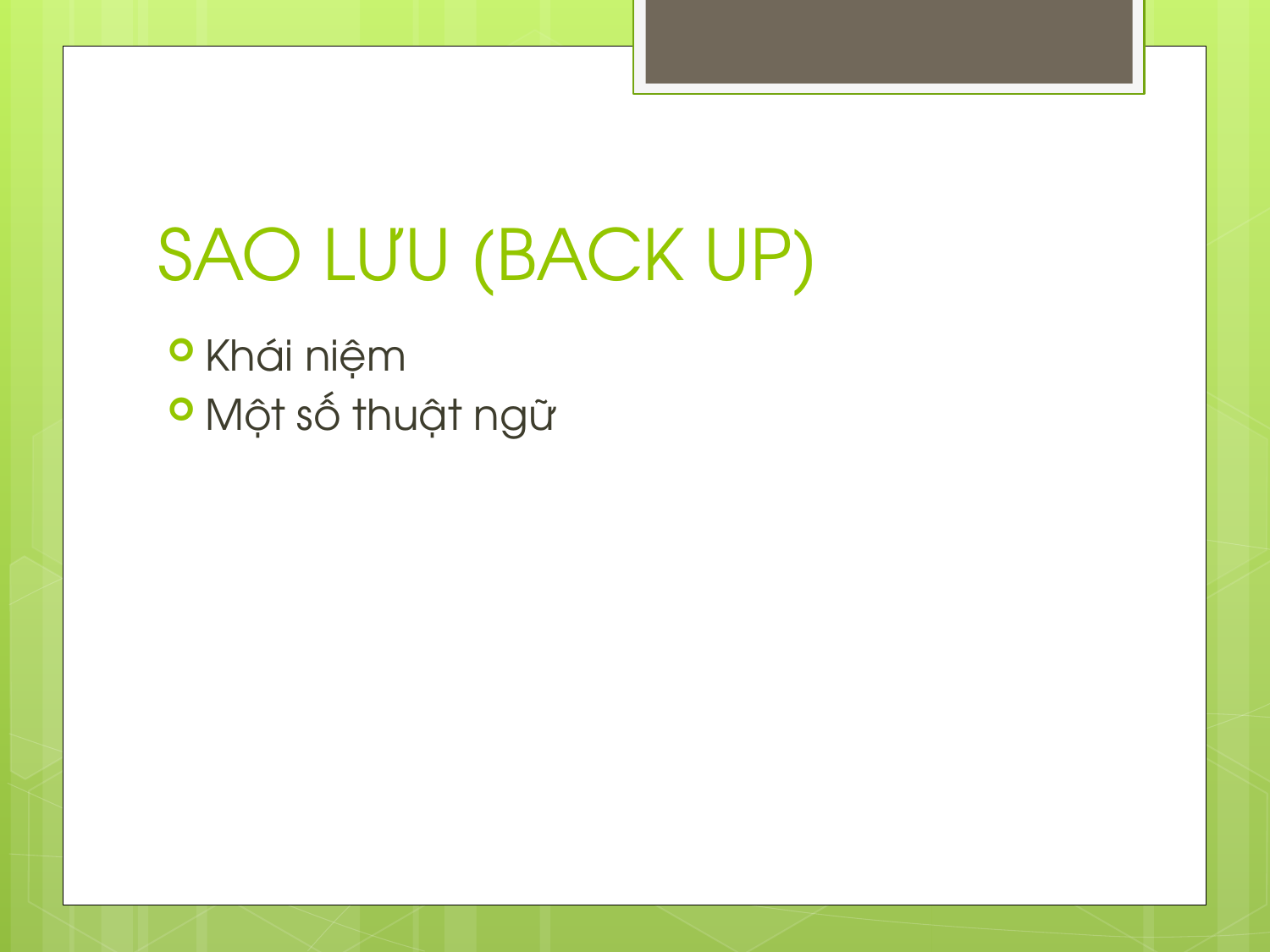

# SAO LƯU (BACK UP)
Khái niệm
Một số thuật ngữ